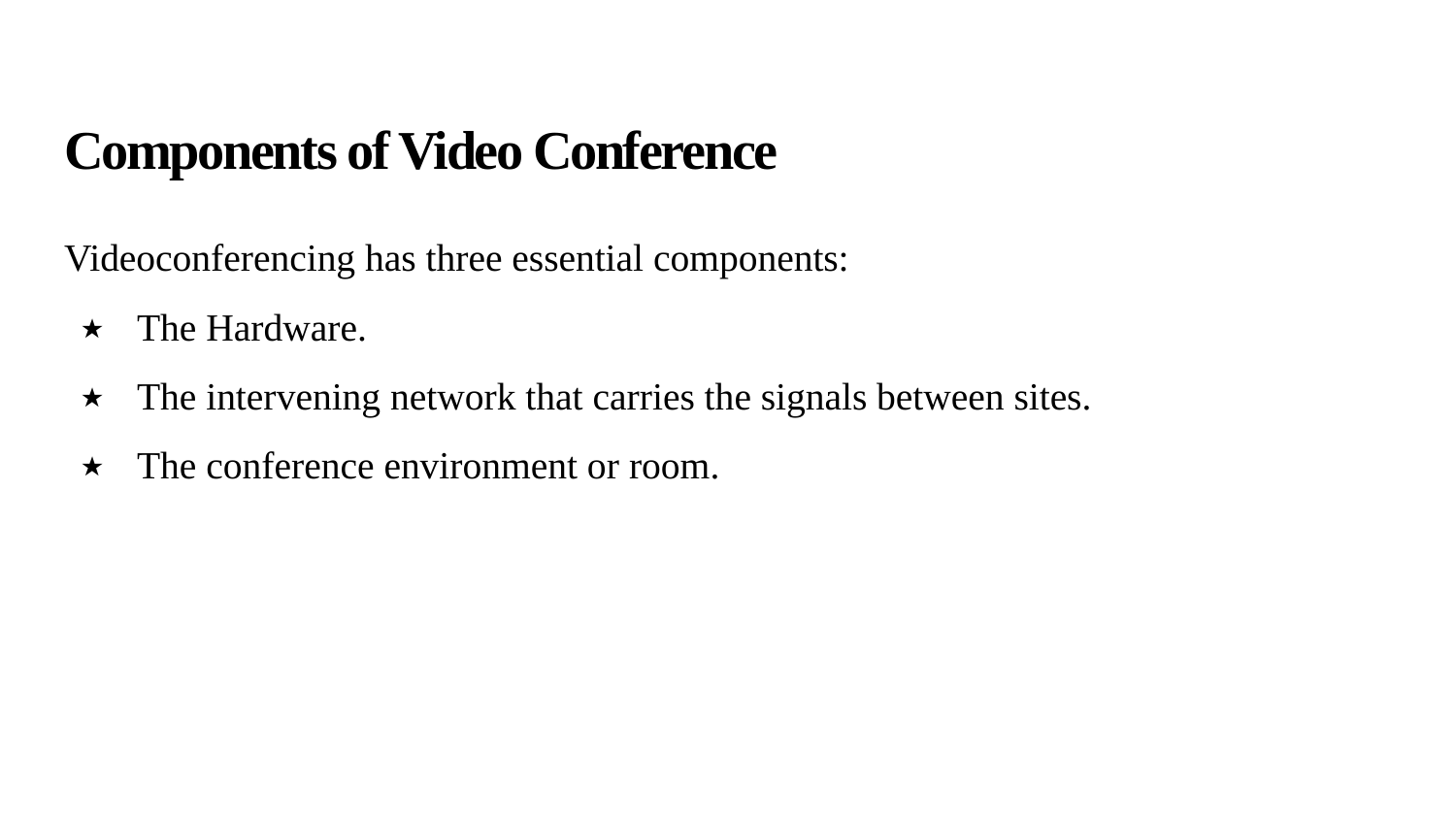

# Components of Video Conference

Videoconferencing has three essential components:
The Hardware.
The intervening network that carries the signals between sites.
The conference environment or room.